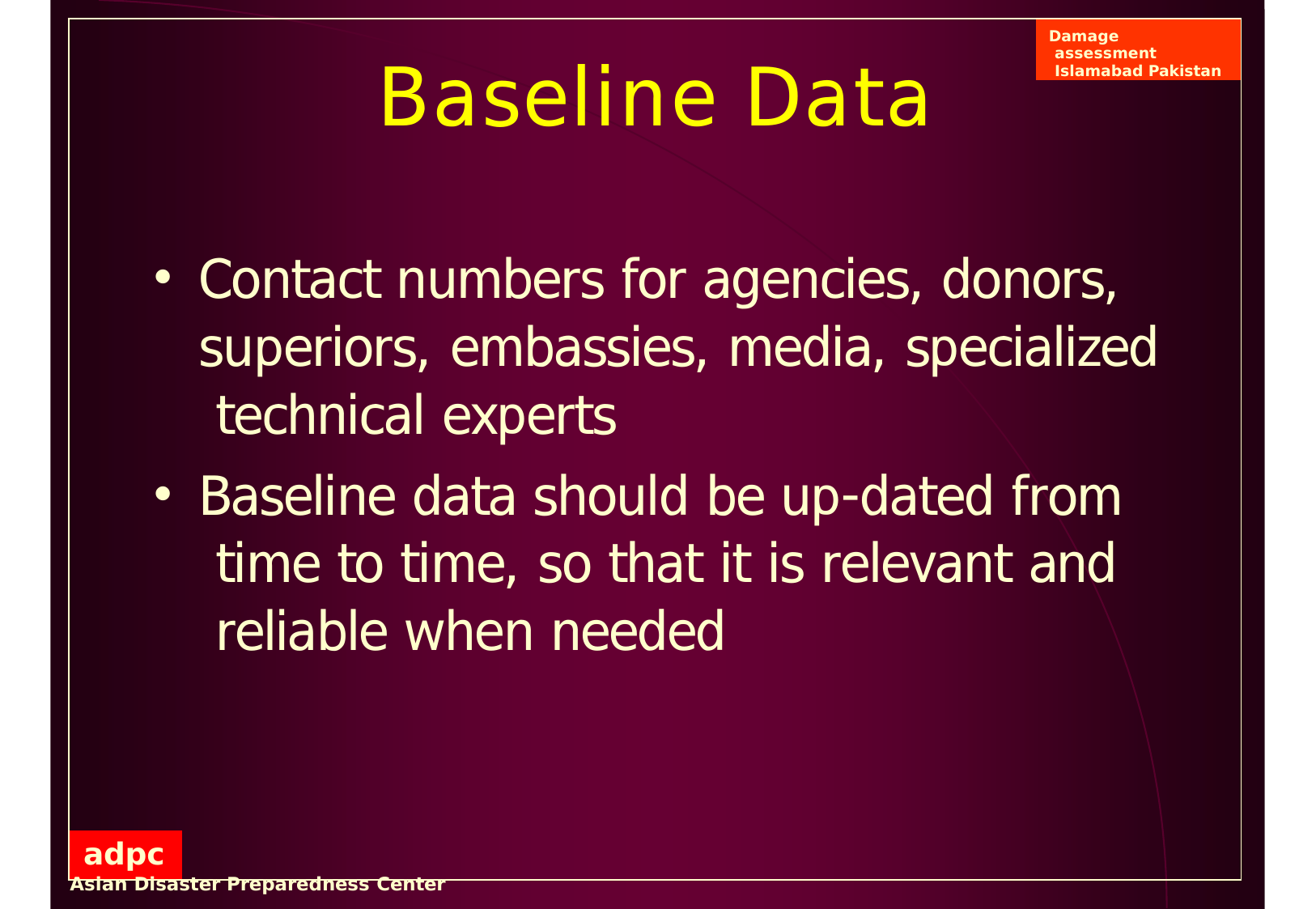

|  |  | Damage assessment Islamabad Pakistan |
| --- | --- | --- |
| Baseline Data Contact numbers for agencies, donors, superiors, embassies, media, specialized technical experts Baseline data should be up-dated from time to time, so that it is relevant and reliable when needed |  |  |
| adpc |  |  |

Asian Disaster Preparedness Center